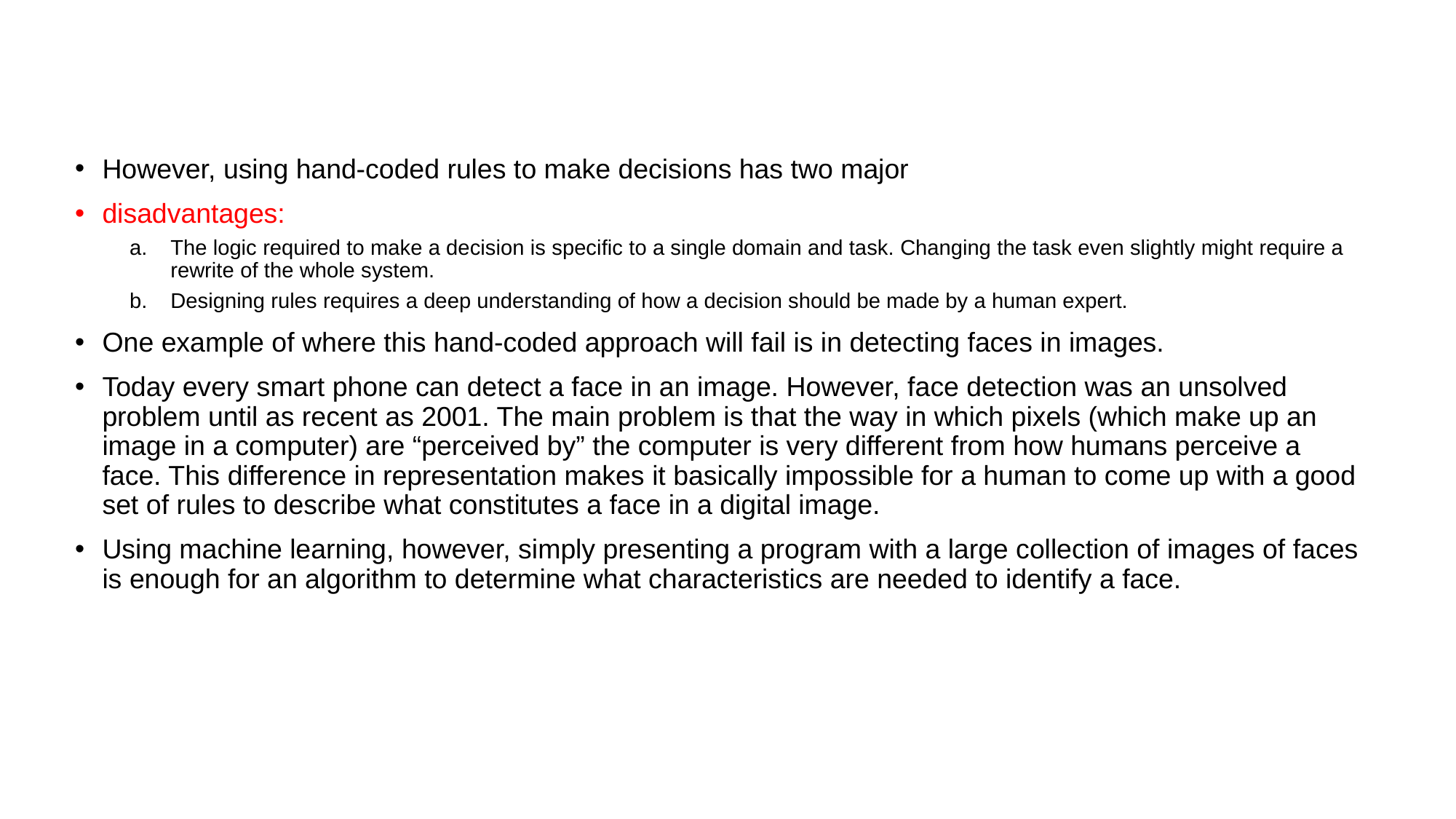

#
However, using hand-coded rules to make decisions has two major
disadvantages:
The logic required to make a decision is specific to a single domain and task. Changing the task even slightly might require a rewrite of the whole system.
Designing rules requires a deep understanding of how a decision should be made by a human expert.
One example of where this hand-coded approach will fail is in detecting faces in images.
Today every smart phone can detect a face in an image. However, face detection was an unsolved problem until as recent as 2001. The main problem is that the way in which pixels (which make up an image in a computer) are “perceived by” the computer is very different from how humans perceive a face. This difference in representation makes it basically impossible for a human to come up with a good set of rules to describe what constitutes a face in a digital image.
Using machine learning, however, simply presenting a program with a large collection of images of faces is enough for an algorithm to determine what characteristics are needed to identify a face.

19